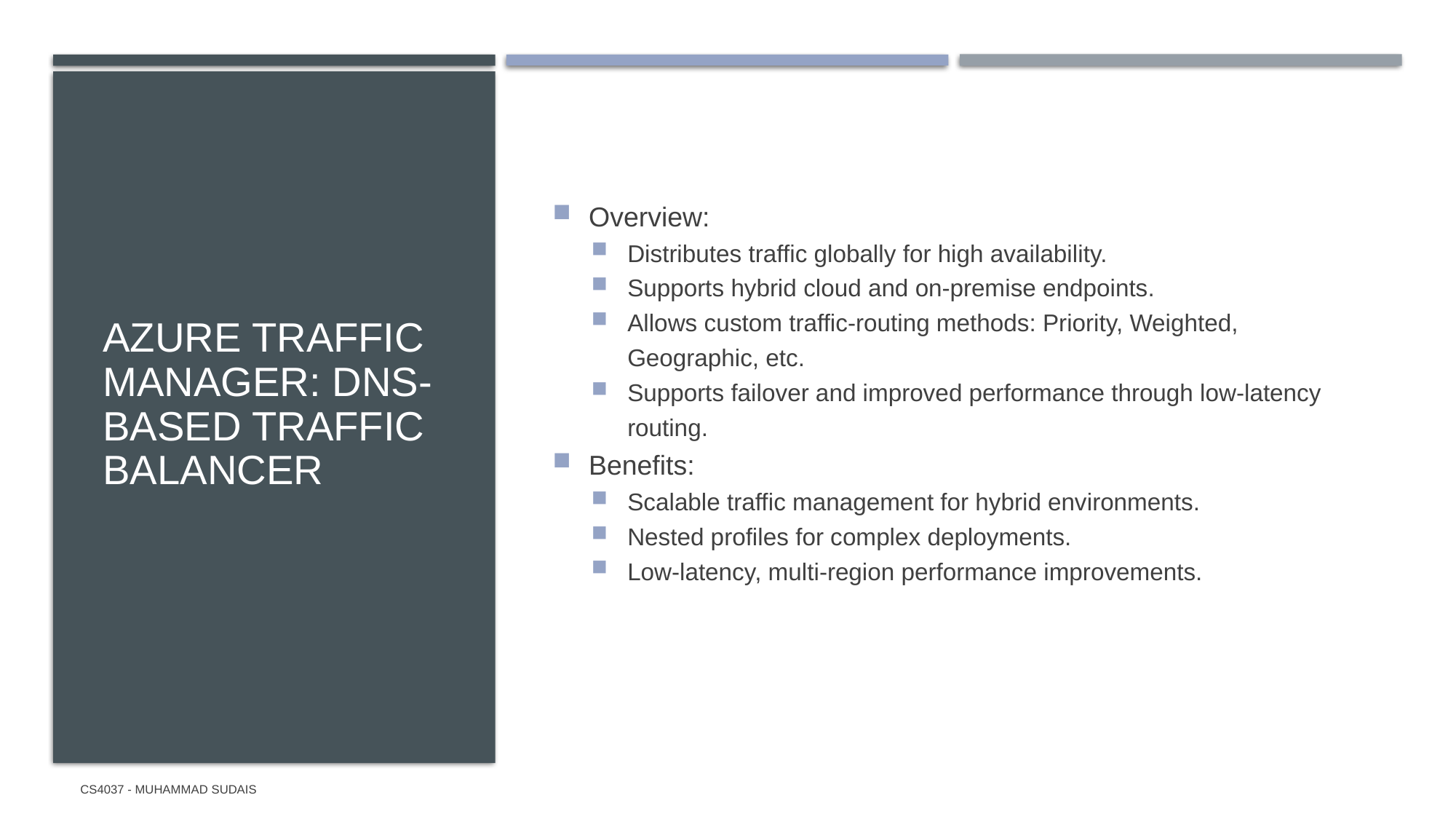

# Azure Traffic Manager: DNS-based Traffic Balancer

Overview:
Distributes traffic globally for high availability.
Supports hybrid cloud and on-premise endpoints.
Allows custom traffic-routing methods: Priority, Weighted, Geographic, etc.
Supports failover and improved performance through low-latency routing.
Benefits:
Scalable traffic management for hybrid environments.
Nested profiles for complex deployments.
Low-latency, multi-region performance improvements.

CS4037 - Muhammad Sudais